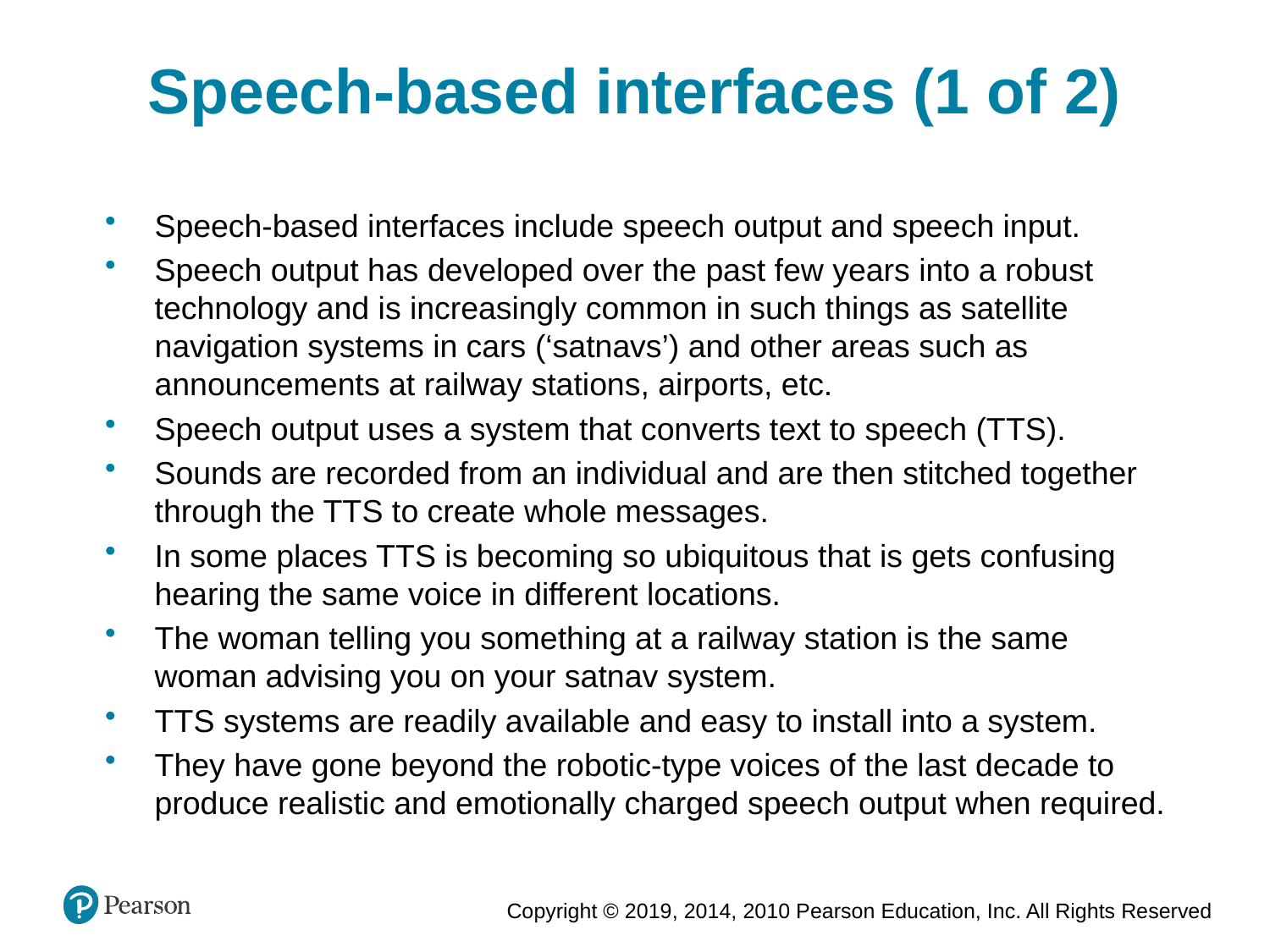

Speech-based interfaces (1 of 2)
Speech-based interfaces include speech output and speech input.
Speech output has developed over the past few years into a robust technology and is increasingly common in such things as satellite navigation systems in cars (‘satnavs’) and other areas such as announcements at railway stations, airports, etc.
Speech output uses a system that converts text to speech (TTS).
Sounds are recorded from an individual and are then stitched together through the TTS to create whole messages.
In some places TTS is becoming so ubiquitous that is gets confusing hearing the same voice in different locations.
The woman telling you something at a railway station is the same woman advising you on your satnav system.
TTS systems are readily available and easy to install into a system.
They have gone beyond the robotic-type voices of the last decade to produce realistic and emotionally charged speech output when required.